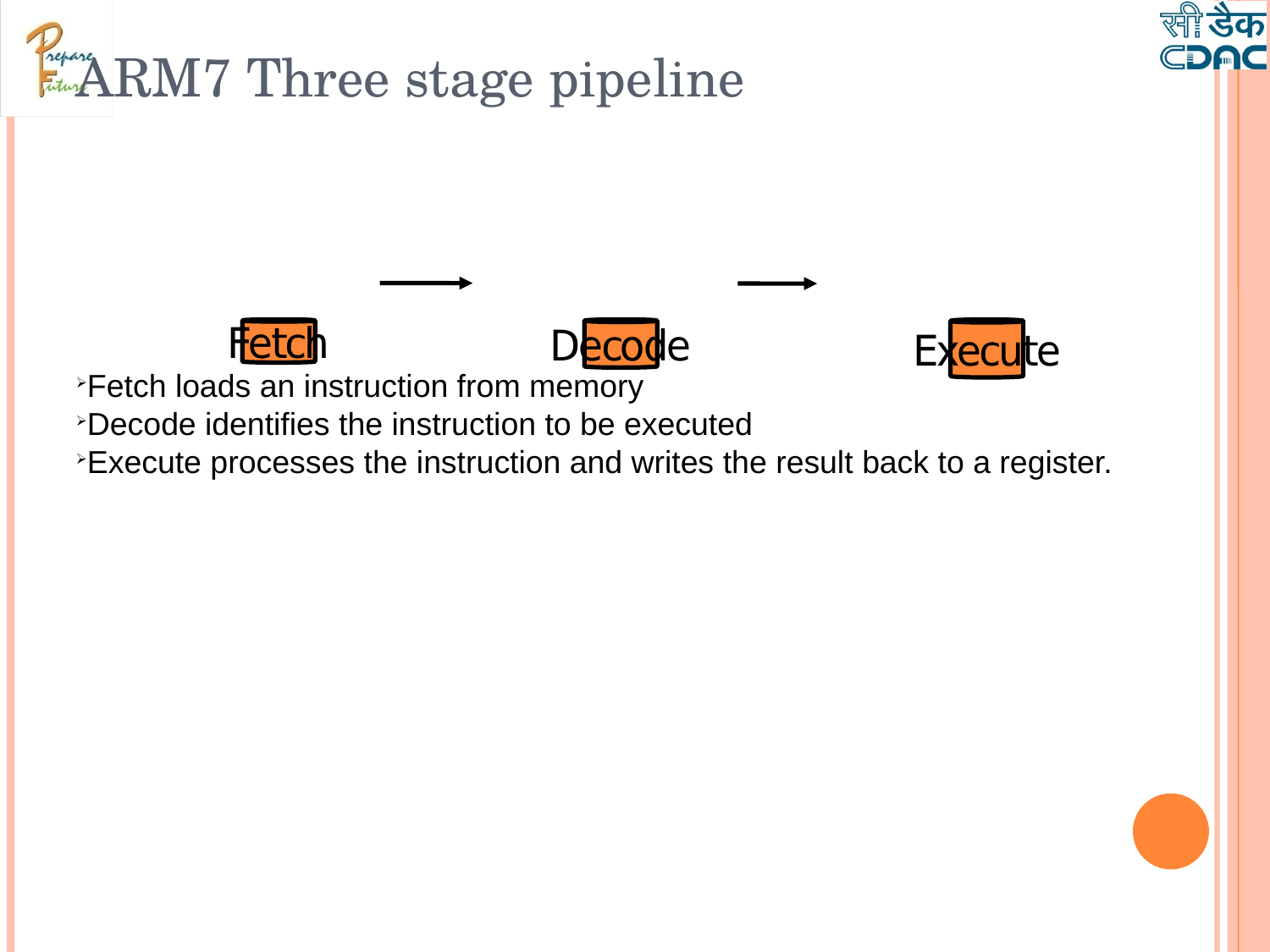

ARM7 Three stage pipeline

Fetch
Decode
Execute
Fetch loads an instruction from memory
Decode identifies the instruction to be executed
Execute processes the instruction and writes the result back to a register.